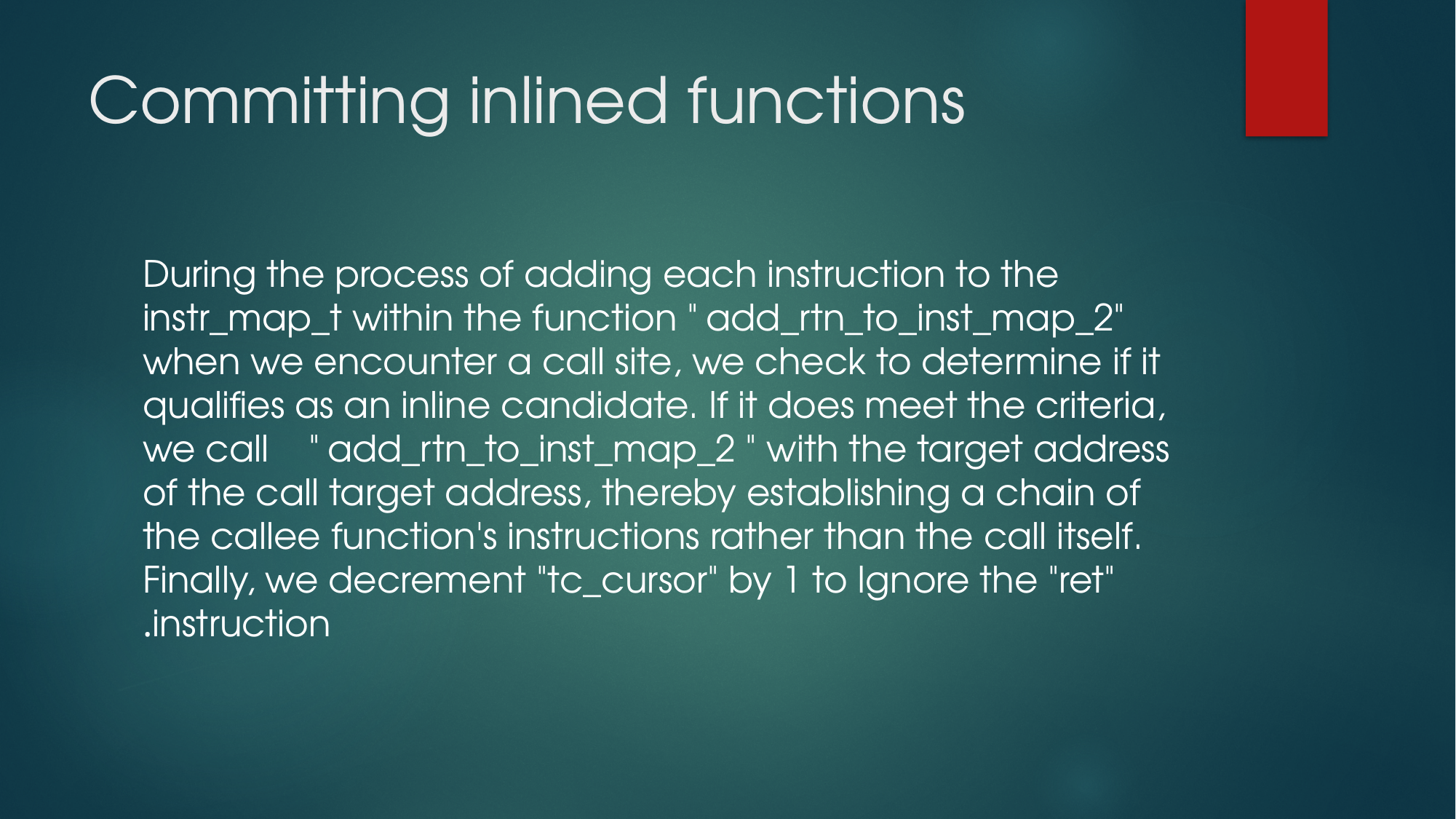

# Committing inlined functions
During the process of adding each instruction to the instr_map_t within the function " add_rtn_to_inst_map_2" when we encounter a call site, we check to determine if it qualifies as an inline candidate. If it does meet the criteria, we call    " add_rtn_to_inst_map_2 " with the target address of the call target address, thereby establishing a chain of the callee function's instructions rather than the call itself. Finally, we decrement "tc_cursor" by 1 to Ignore the "ret" instruction.